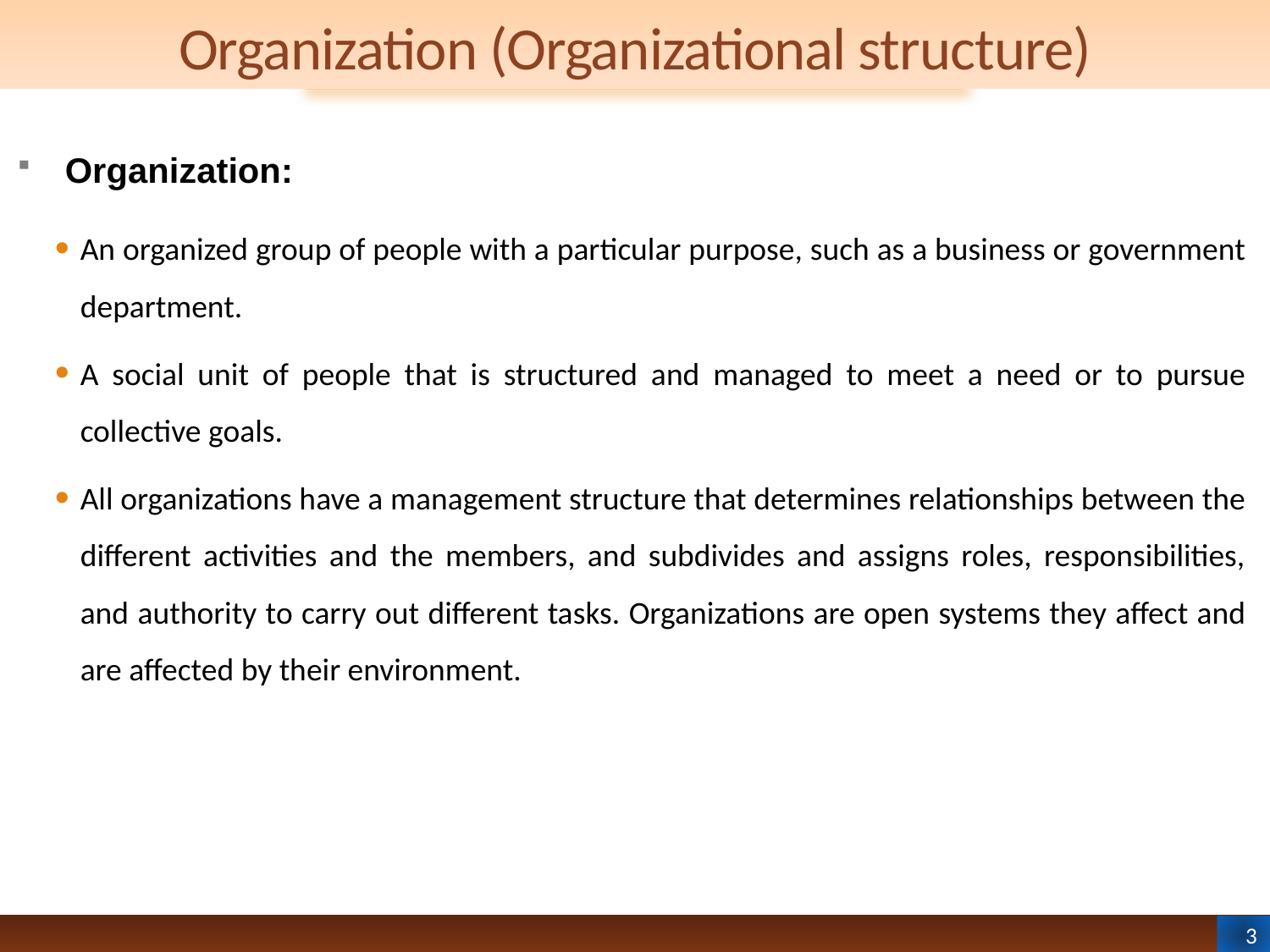

# Organization (Organizational structure)
Organization:
An organized group of people with a particular purpose, such as a business or government department.
A social unit of people that is structured and managed to meet a need or to pursue collective goals.
All organizations have a management structure that determines relationships between the different activities and the members, and subdivides and assigns roles, responsibilities, and authority to carry out different tasks. Organizations are open systems they affect and are affected by their environment.
3